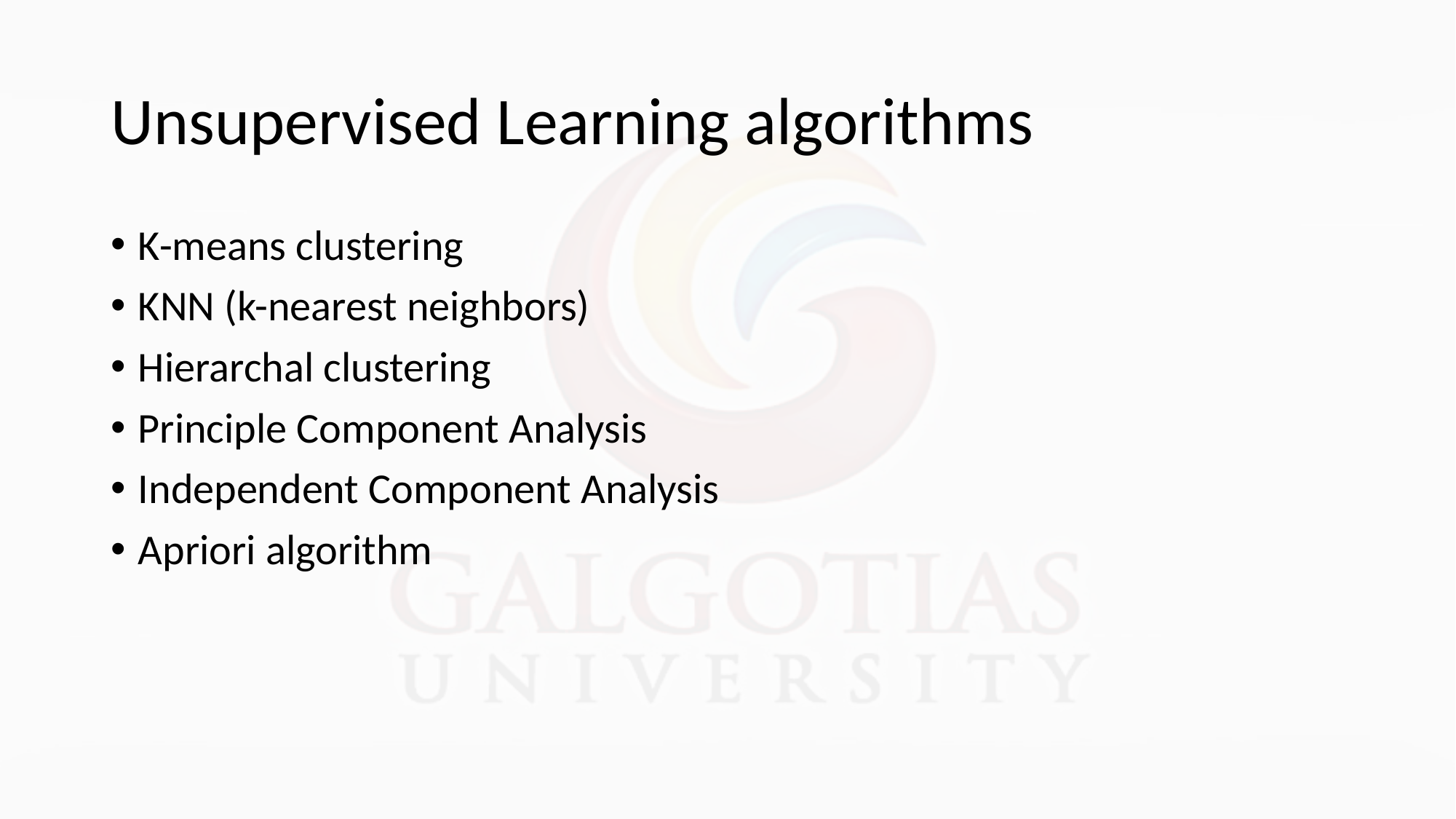

# Unsupervised Learning algorithms
K-means clustering
KNN (k-nearest neighbors)
Hierarchal clustering
Principle Component Analysis
Independent Component Analysis
Apriori algorithm